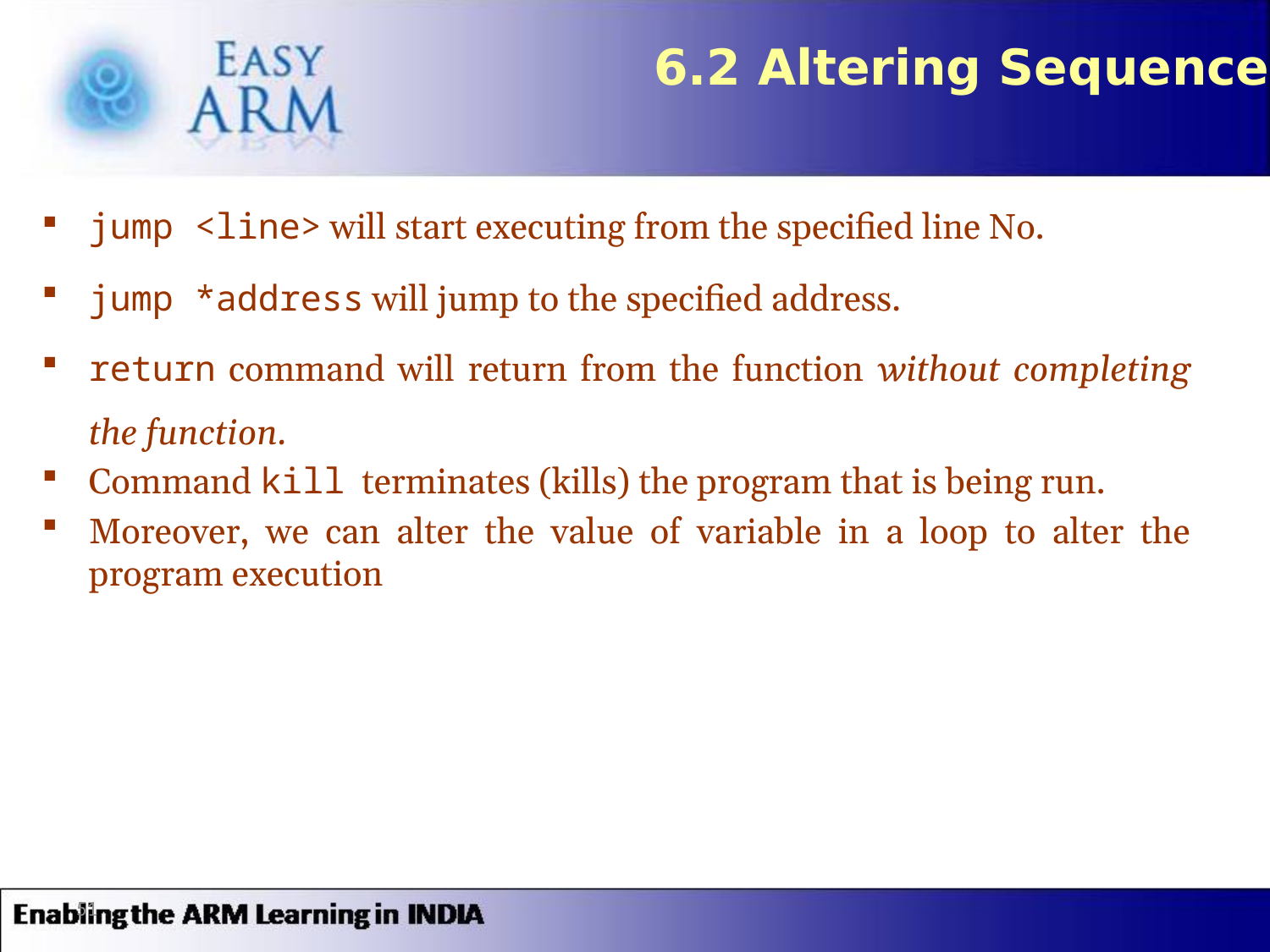

# 6.2 Altering Sequence

jump <line> will start executing from the specified line No.
jump *address will jump to the specified address.
return command will return from the function without completing the function.
Command kill  terminates (kills) the program that is being run.
Moreover, we can alter the value of variable in a loop to alter the program execution
51